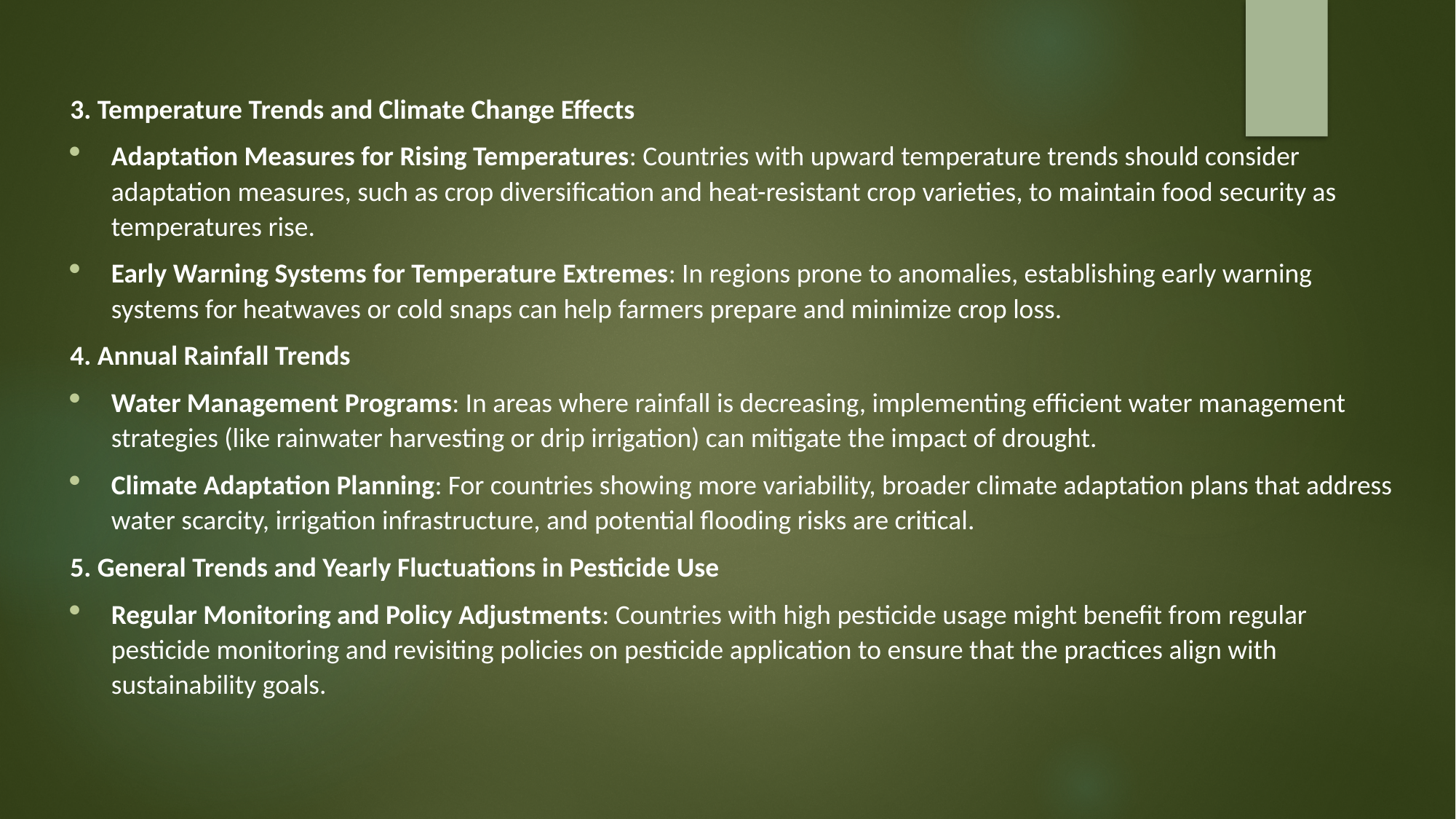

3. Temperature Trends and Climate Change Effects
Adaptation Measures for Rising Temperatures: Countries with upward temperature trends should consider adaptation measures, such as crop diversification and heat-resistant crop varieties, to maintain food security as temperatures rise.
Early Warning Systems for Temperature Extremes: In regions prone to anomalies, establishing early warning systems for heatwaves or cold snaps can help farmers prepare and minimize crop loss.
4. Annual Rainfall Trends
Water Management Programs: In areas where rainfall is decreasing, implementing efficient water management strategies (like rainwater harvesting or drip irrigation) can mitigate the impact of drought.
Climate Adaptation Planning: For countries showing more variability, broader climate adaptation plans that address water scarcity, irrigation infrastructure, and potential flooding risks are critical.
5. General Trends and Yearly Fluctuations in Pesticide Use
Regular Monitoring and Policy Adjustments: Countries with high pesticide usage might benefit from regular pesticide monitoring and revisiting policies on pesticide application to ensure that the practices align with sustainability goals.